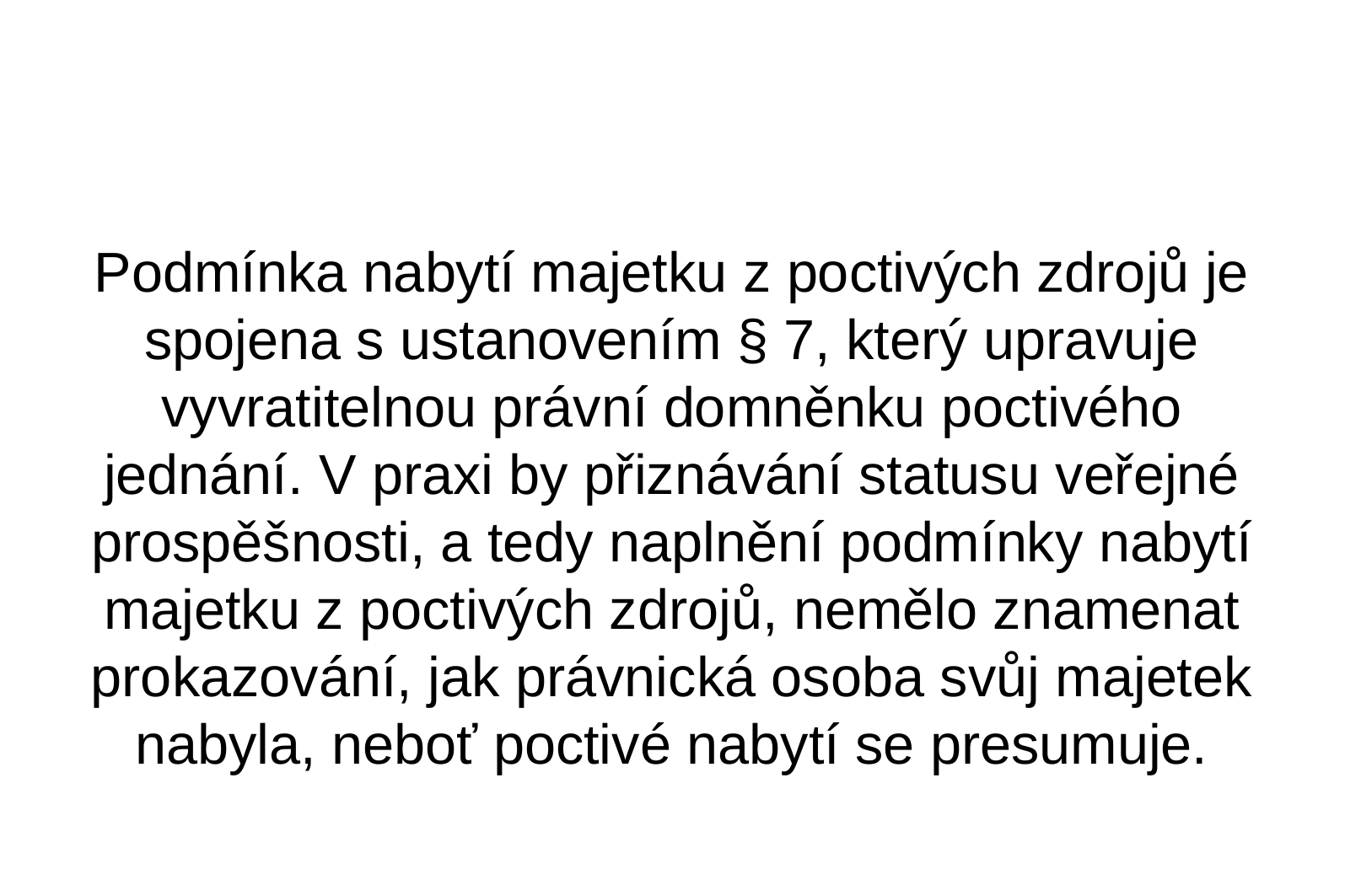

Podmínka nabytí majetku z poctivých zdrojů je spojena s ustanovením § 7, který upravuje vyvratitelnou právní domněnku poctivého jednání. V praxi by přiznávání statusu veřejné prospěšnosti, a tedy naplnění podmínky nabytí majetku z poctivých zdrojů, nemělo znamenat prokazování, jak právnická osoba svůj majetek nabyla, neboť poctivé nabytí se presumuje.